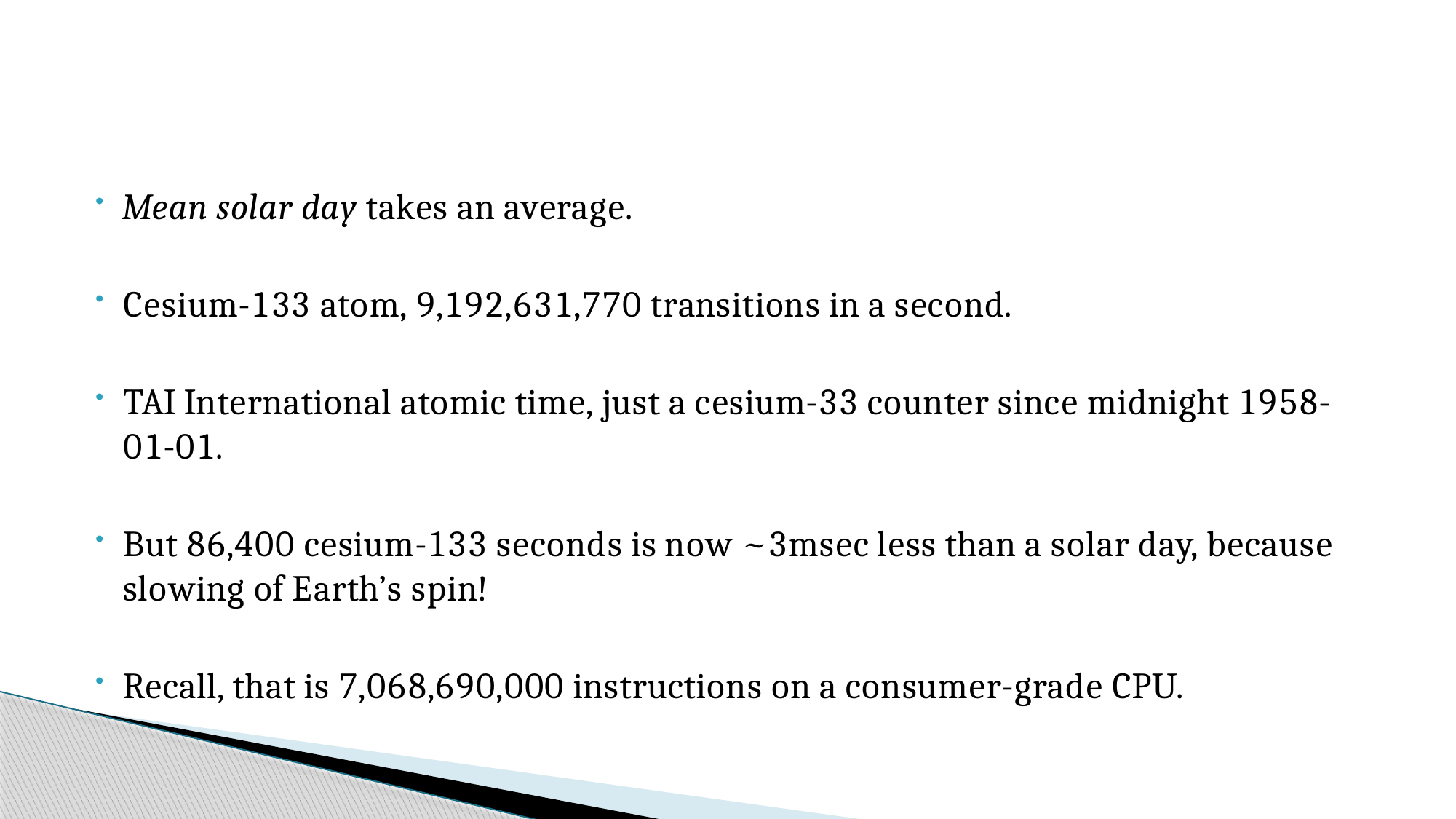

#
Mean solar day takes an average.

Cesium-133 atom, 9,192,631,770 transitions in a second.

TAI International atomic time, just a cesium-33 counter since midnight 1958-01-01.

But 86,400 cesium-133 seconds is now ~3msec less than a solar day, because slowing of Earth’s spin!

Recall, that is 7,068,690,000 instructions on a consumer-grade CPU.